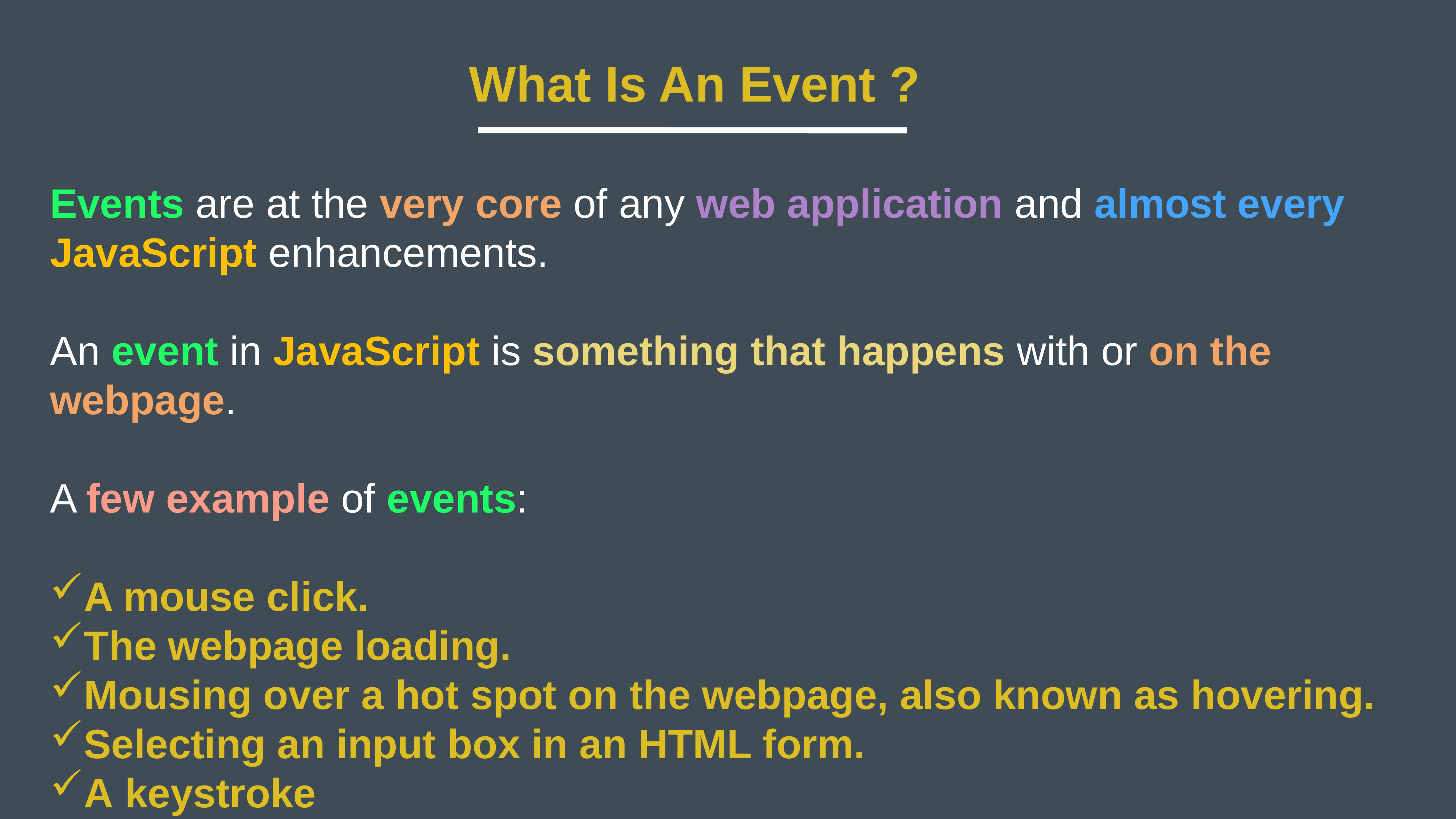

What Is An Event ?
Events are at the very core of any web application and almost every  JavaScript enhancements.

An event in JavaScript is something that happens with or on the webpage.

A few example of events:

A mouse click.
The webpage loading.
Mousing over a hot spot on the webpage, also known as hovering.
Selecting an input box in an HTML form.
A keystroke